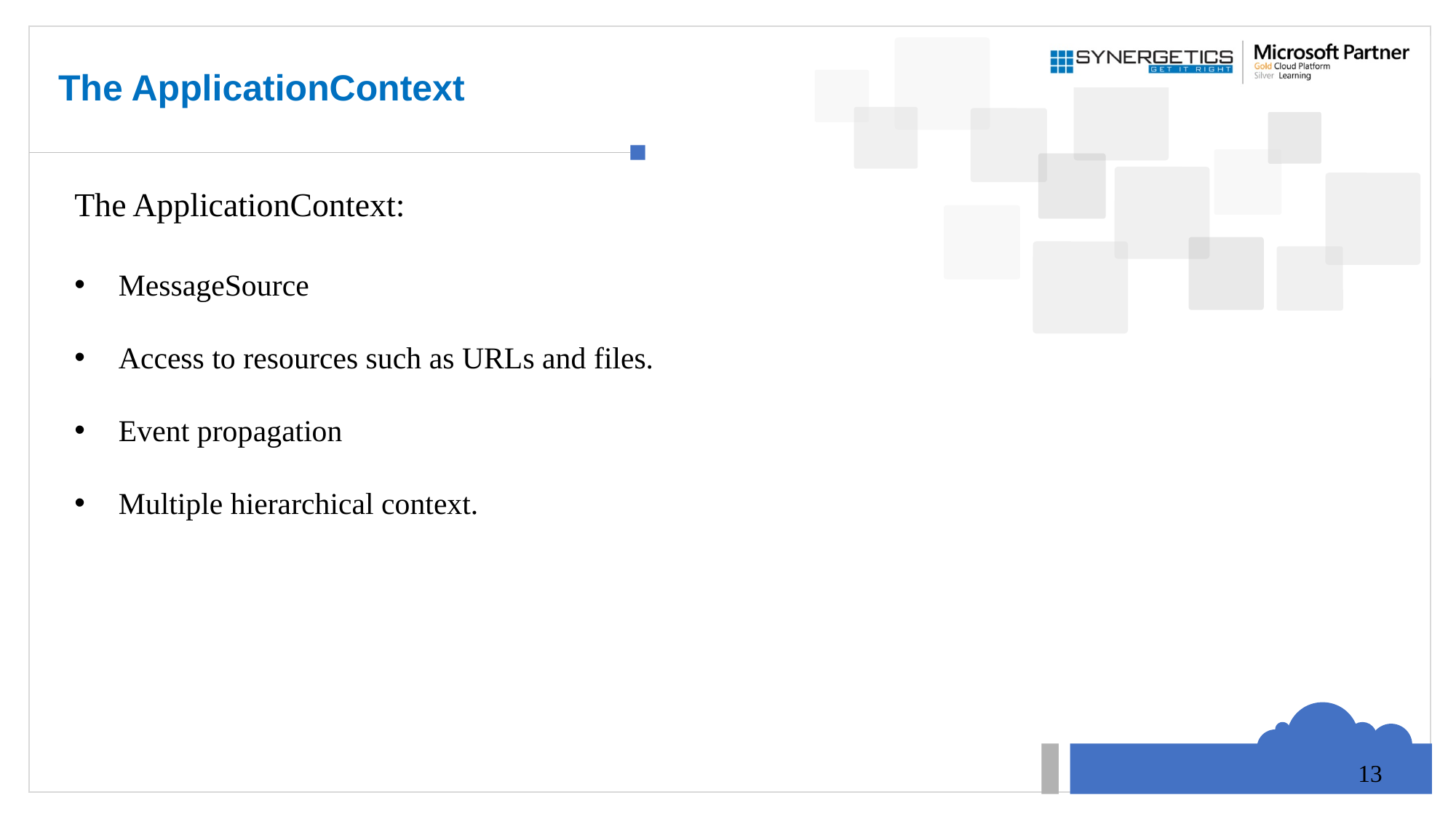

# The ApplicationContext
The ApplicationContext:

   MessageSource

   Access to resources such as URLs and files.

   Event propagation

   Multiple hierarchical context.